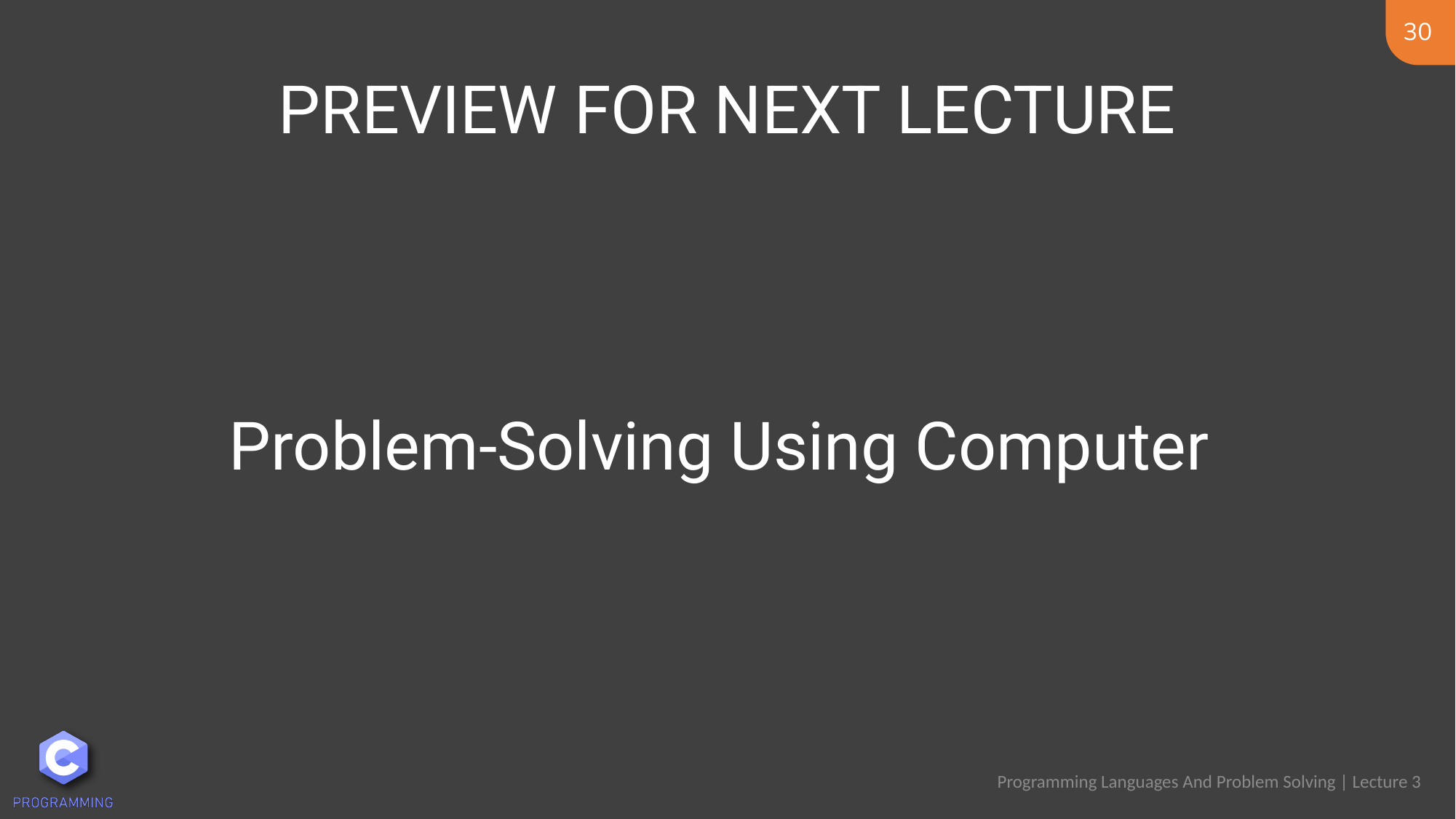

30
# Problem-Solving Using Computer
Programming Languages And Problem Solving | Lecture 3